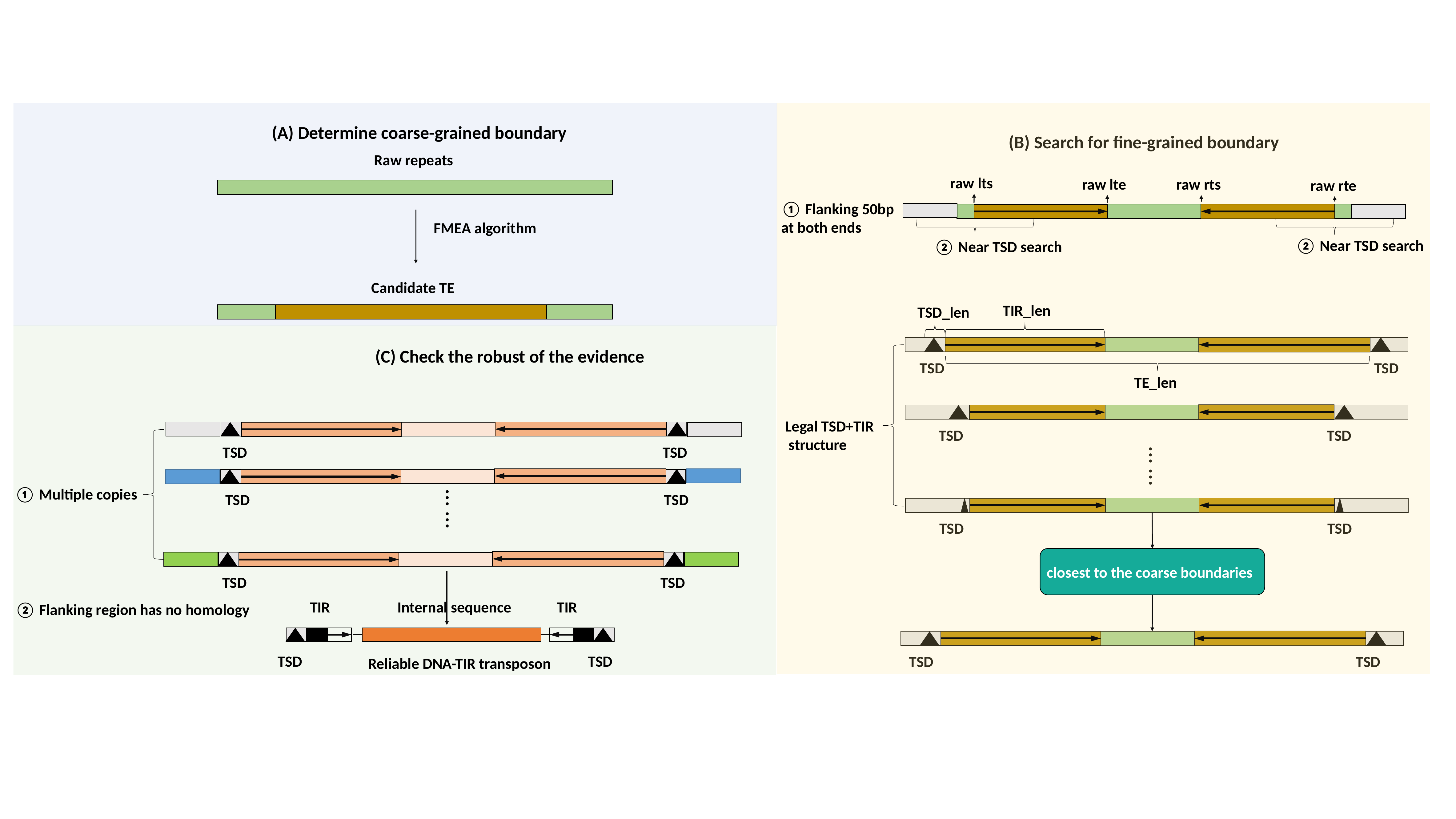

(A) Determine coarse-grained boundary
Raw repeats

FMEA algorithm

(B) Search for fine-grained boundary

raw lts
raw lte
raw rts
raw rte
① Flanking 50bp at both ends

② Near TSD search
② Near TSD search

Candidate TE
TIR_len
TSD_len

(C) Check the robust of the evidence

TSD
TSD
TE_len

Legal TSD+TIR
 structure

TSD
TSD

TSD
TSD
… …

① Multiple copies
TSD
TSD
… …

TSD
TSD
closest to the coarse boundaries

TSD
TSD
Internal sequence
TIR
TIR
② Flanking region has no homology

TSD
TSD
TSD
TSD
Reliable DNA-TIR transposon